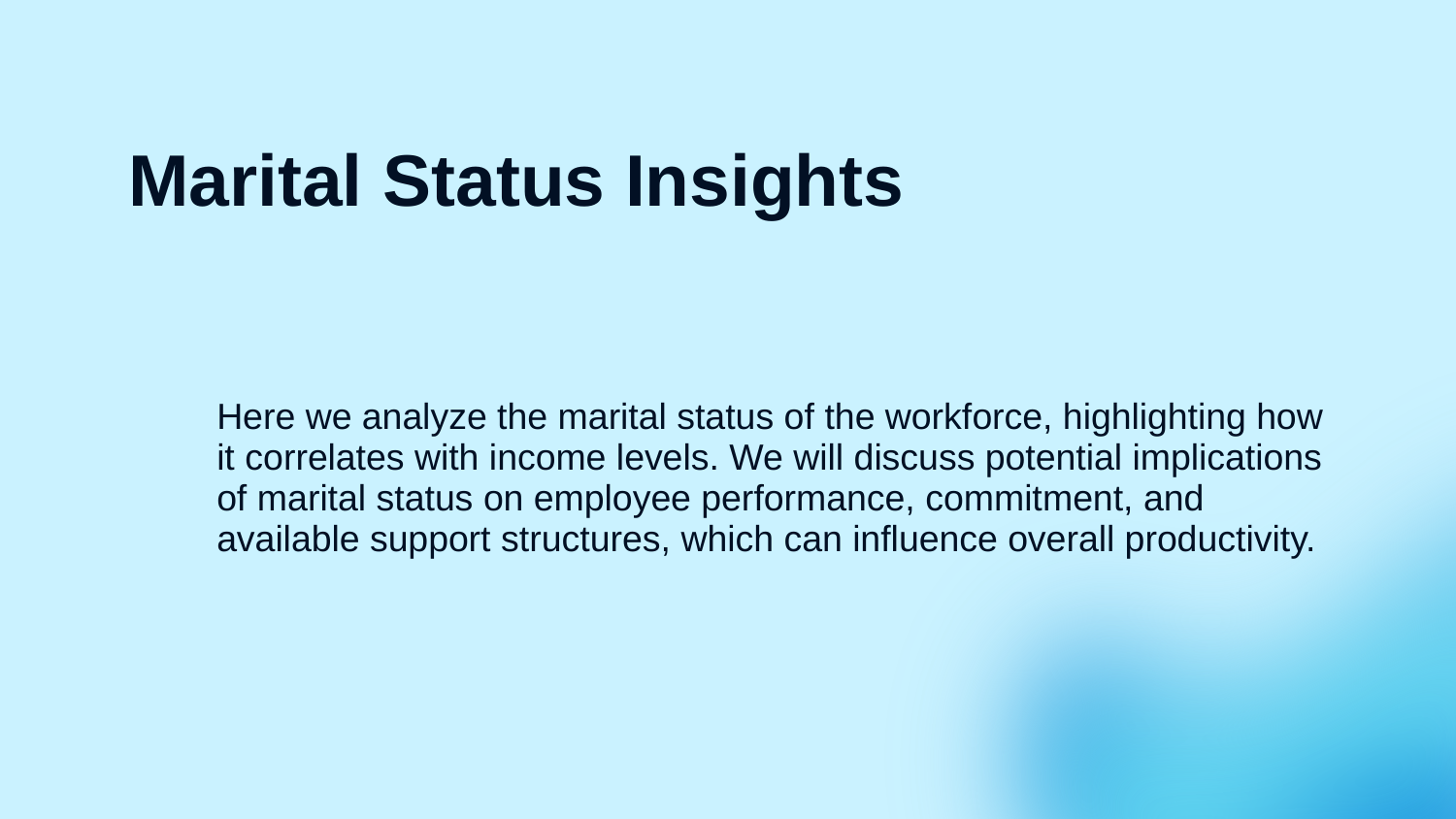

# Marital Status Insights
Here we analyze the marital status of the workforce, highlighting how it correlates with income levels. We will discuss potential implications of marital status on employee performance, commitment, and available support structures, which can influence overall productivity.